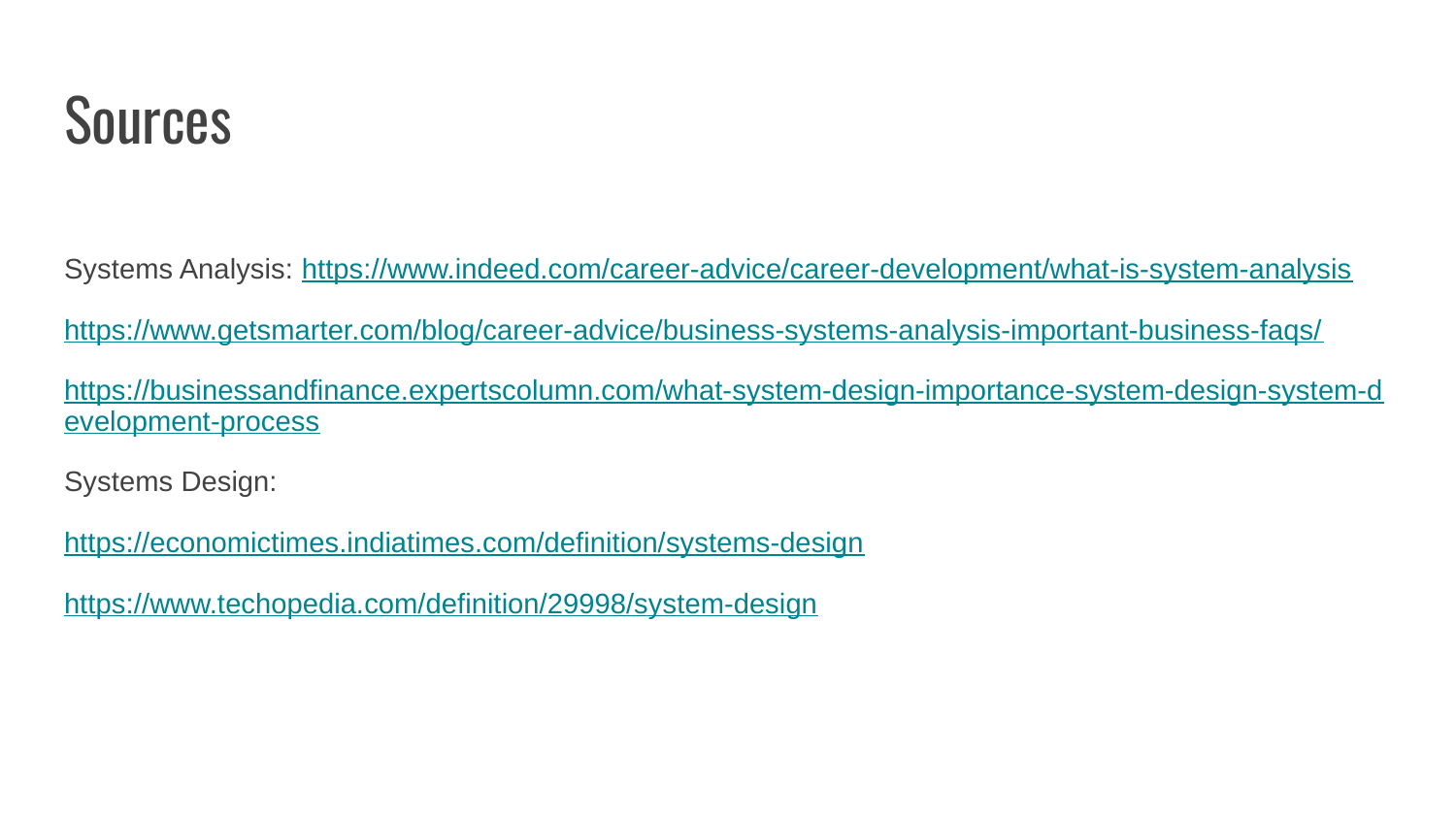

# Sources
Systems Analysis: https://www.indeed.com/career-advice/career-development/what-is-system-analysis
https://www.getsmarter.com/blog/career-advice/business-systems-analysis-important-business-faqs/
https://businessandfinance.expertscolumn.com/what-system-design-importance-system-design-system-development-process
Systems Design:
https://economictimes.indiatimes.com/definition/systems-design
https://www.techopedia.com/definition/29998/system-design